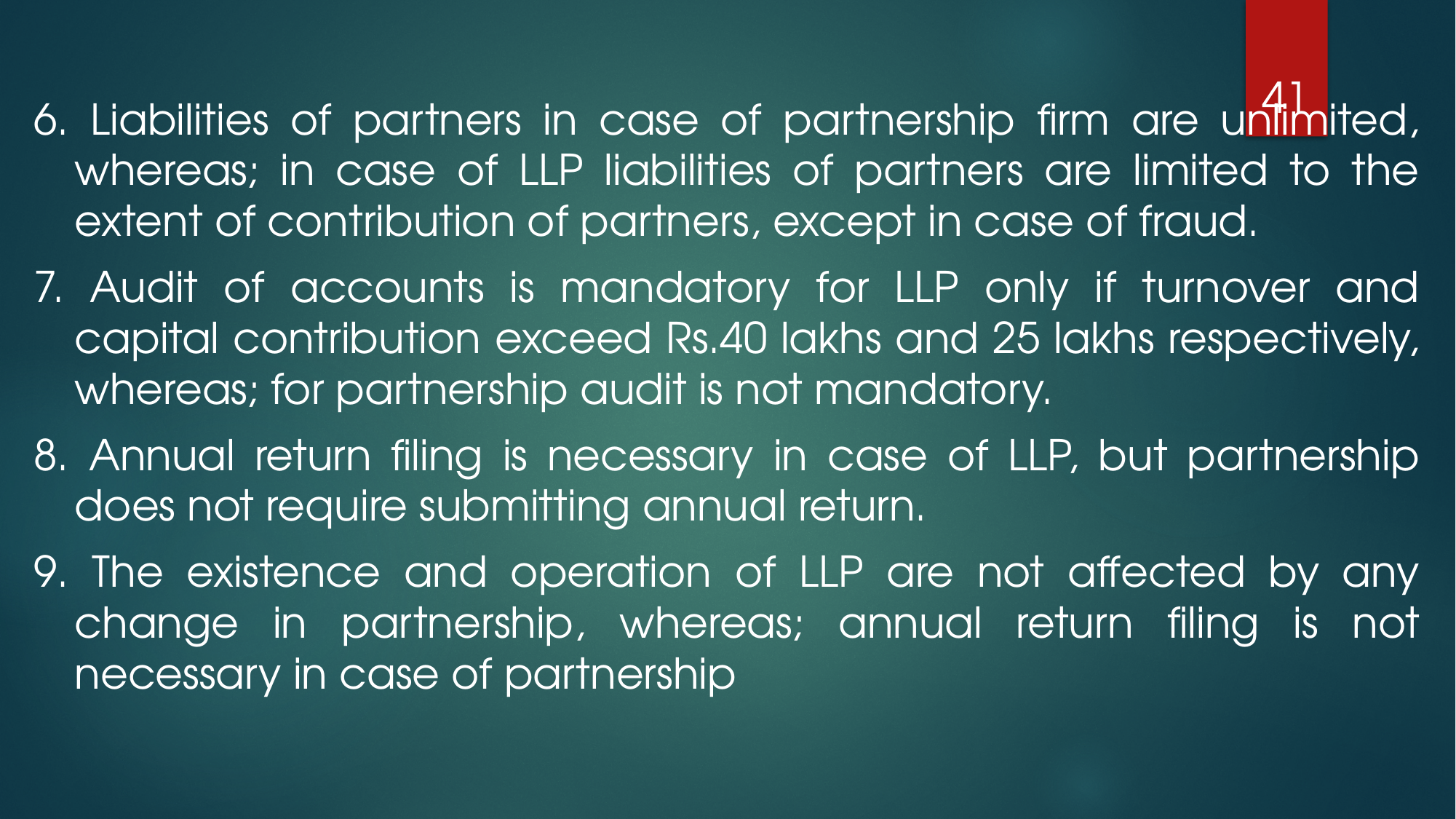

6. Liabilities of partners in case of partnership firm are unlimited, whereas; in case of LLP liabilities of partners are limited to the extent of contribution of partners, except in case of fraud.
7. Audit of accounts is mandatory for LLP only if turnover and capital contribution exceed Rs.40 lakhs and 25 lakhs respectively, whereas; for partnership audit is not mandatory.
8. Annual return filing is necessary in case of LLP, but partnership does not require submitting annual return.
9. The existence and operation of LLP are not affected by any change in partnership, whereas; annual return filing is not necessary in case of partnership

41